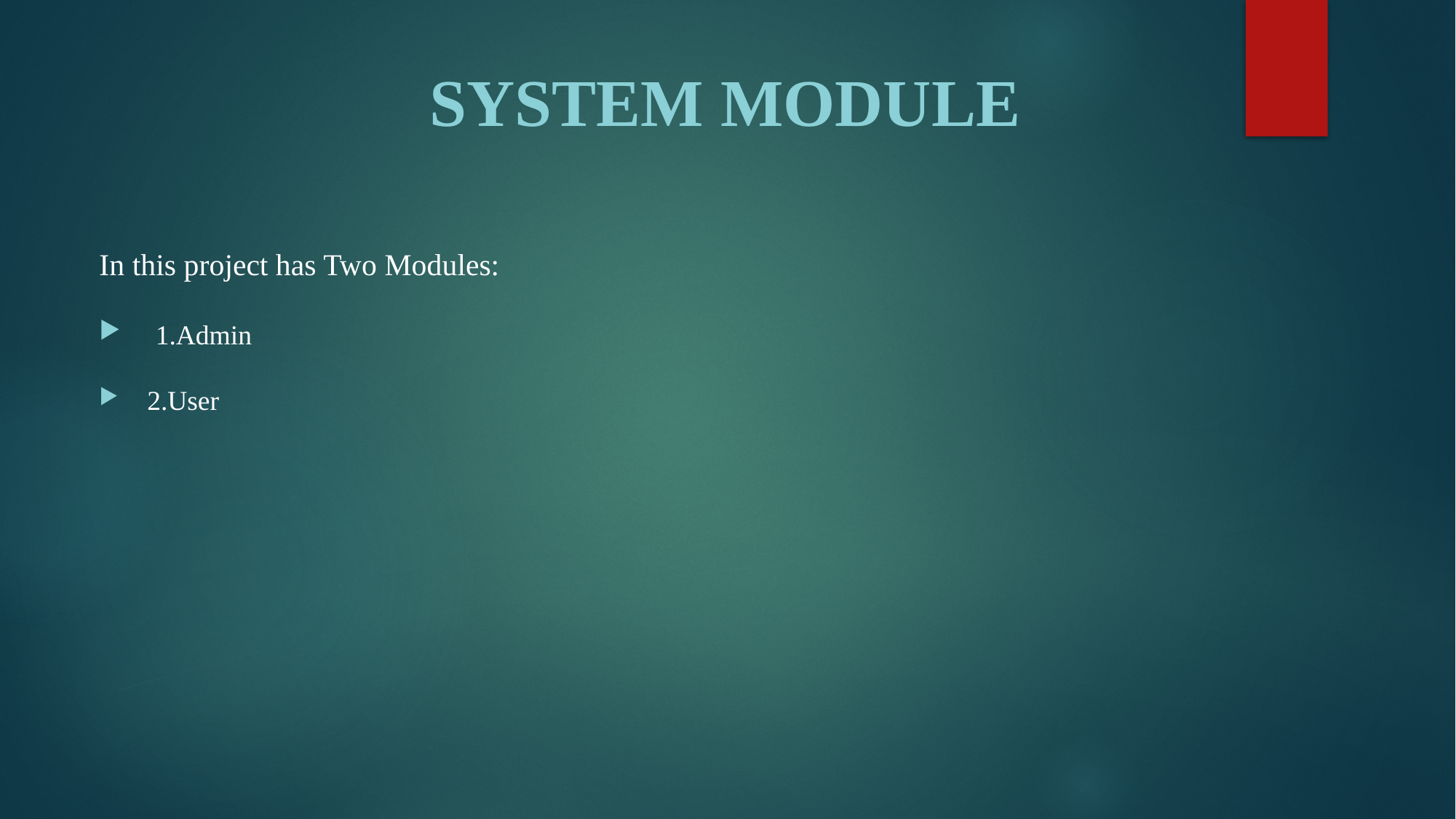

# SYSTEM MODULE
In this project has Two Modules:
  1.Admin
 2.User